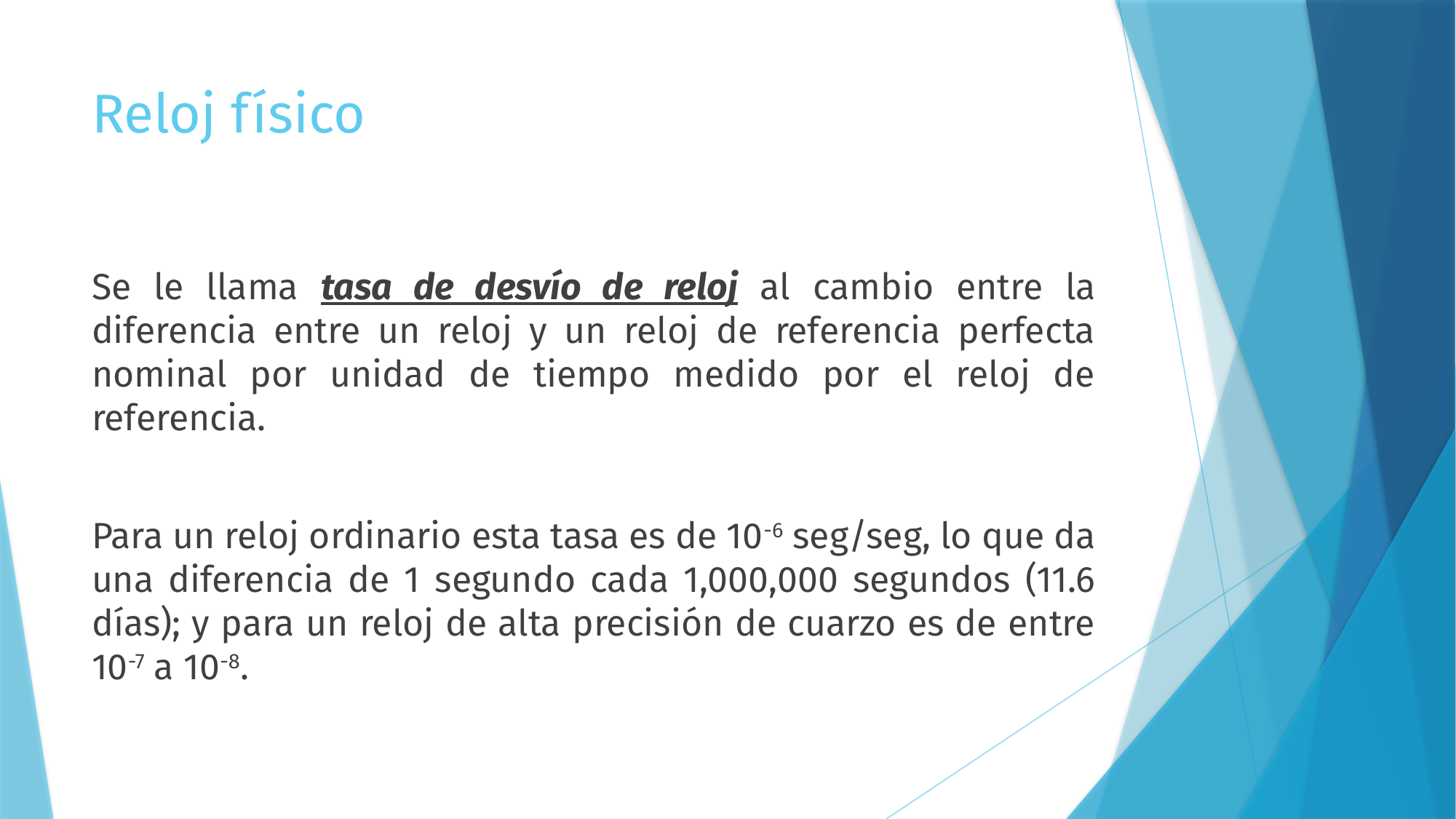

# Reloj físico
Se le llama tasa de desvío de reloj al cambio entre la diferencia entre un reloj y un reloj de referencia perfecta nominal por unidad de tiempo medido por el reloj de referencia.

Para un reloj ordinario esta tasa es de 10-6 seg/seg, lo que da una diferencia de 1 segundo cada 1,000,000 segundos (11.6 días); y para un reloj de alta precisión de cuarzo es de entre 10-7 a 10-8.